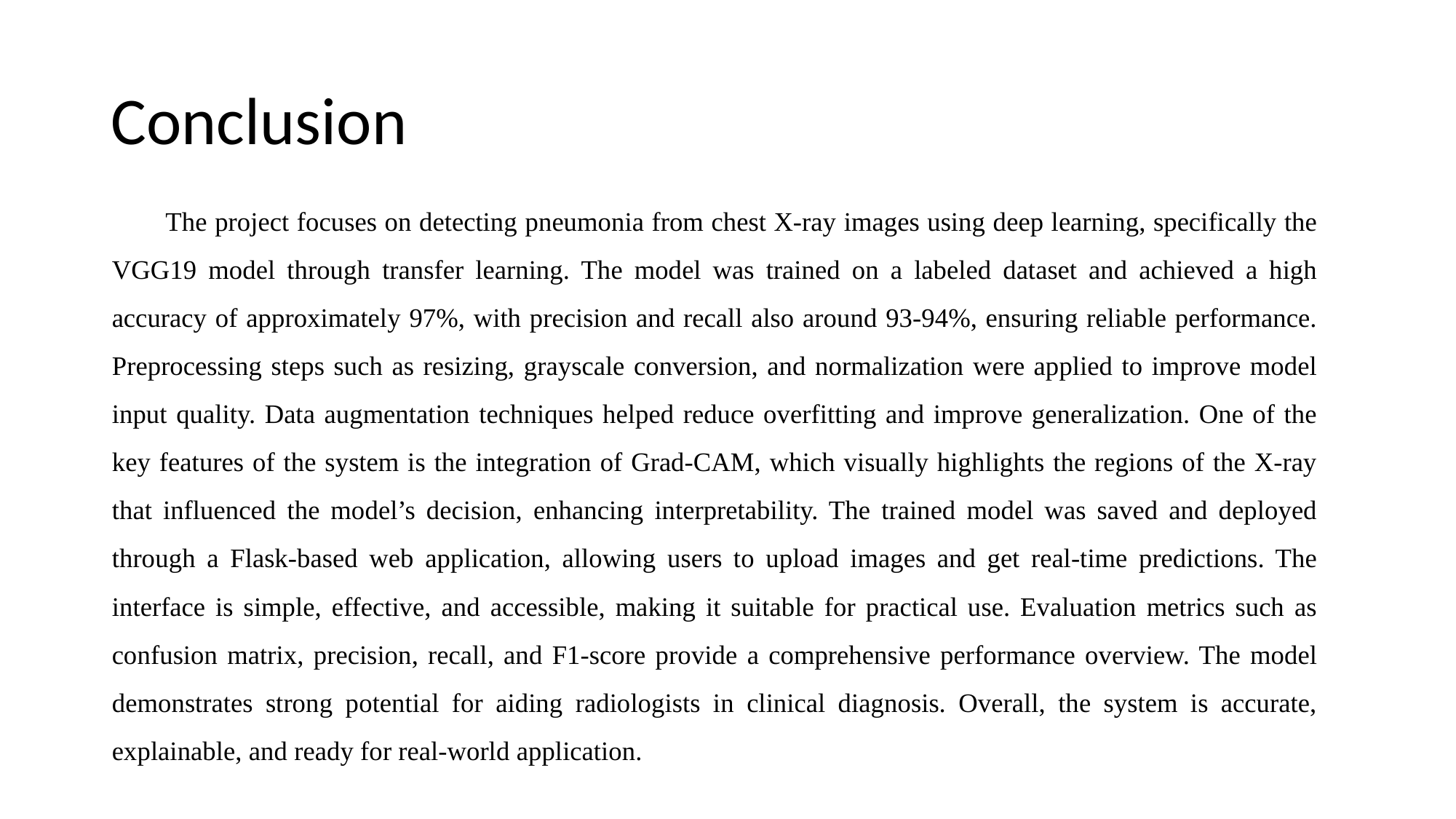

# Conclusion
The project focuses on detecting pneumonia from chest X-ray images using deep learning, specifically the VGG19 model through transfer learning. The model was trained on a labeled dataset and achieved a high accuracy of approximately 97%, with precision and recall also around 93-94%, ensuring reliable performance. Preprocessing steps such as resizing, grayscale conversion, and normalization were applied to improve model input quality. Data augmentation techniques helped reduce overfitting and improve generalization. One of the key features of the system is the integration of Grad-CAM, which visually highlights the regions of the X-ray that influenced the model’s decision, enhancing interpretability. The trained model was saved and deployed through a Flask-based web application, allowing users to upload images and get real-time predictions. The interface is simple, effective, and accessible, making it suitable for practical use. Evaluation metrics such as confusion matrix, precision, recall, and F1-score provide a comprehensive performance overview. The model demonstrates strong potential for aiding radiologists in clinical diagnosis. Overall, the system is accurate, explainable, and ready for real-world application.